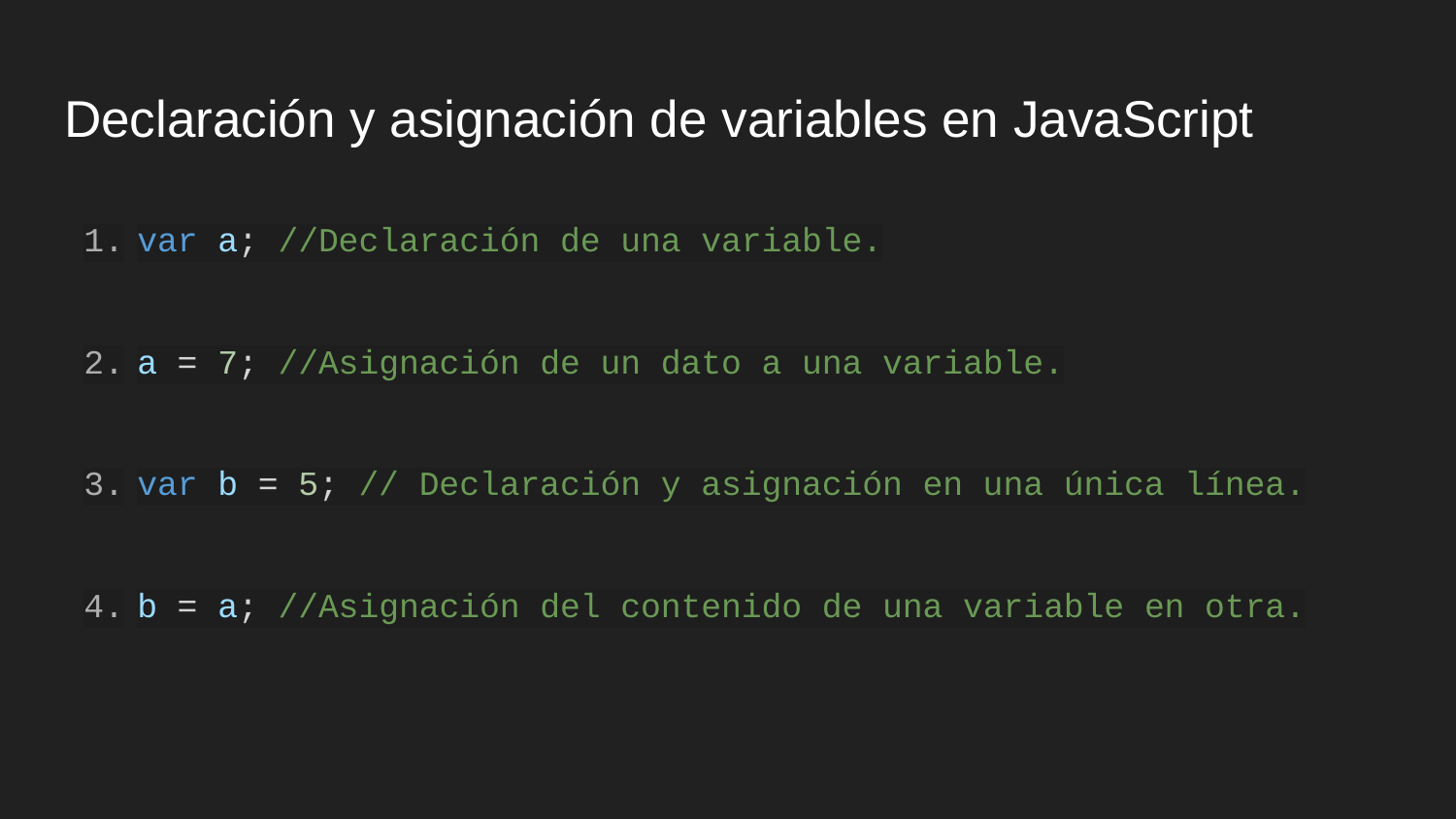

# Declaración y asignación de variables en JavaScript
var a; //Declaración de una variable.

a = 7; //Asignación de un dato a una variable.

var b = 5; // Declaración y asignación en una única línea.

b = a; //Asignación del contenido de una variable en otra.